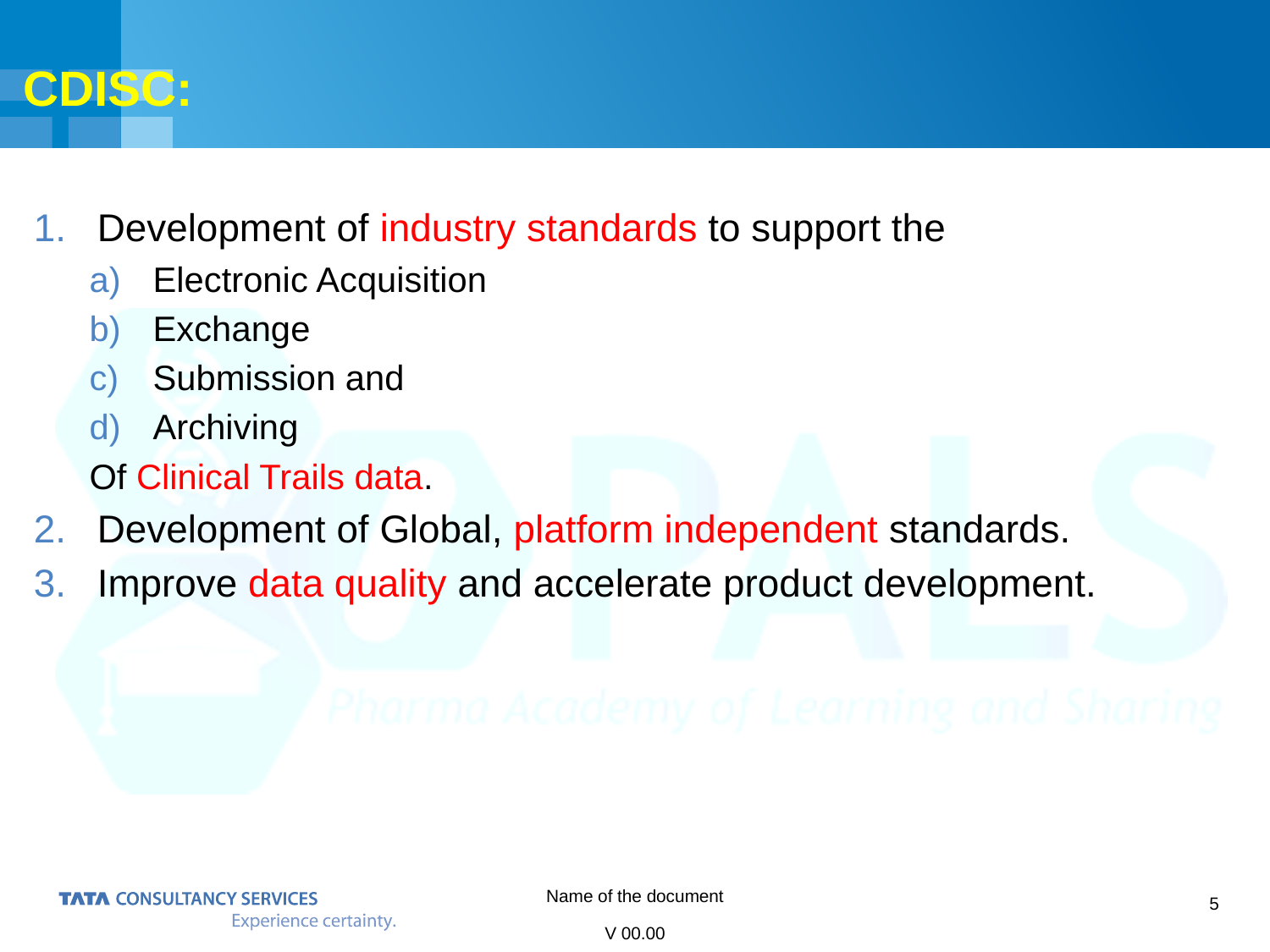

# CDISC:
Development of industry standards to support the
Electronic Acquisition
Exchange
Submission and
Archiving
Of Clinical Trails data.
Development of Global, platform independent standards.
Improve data quality and accelerate product development.